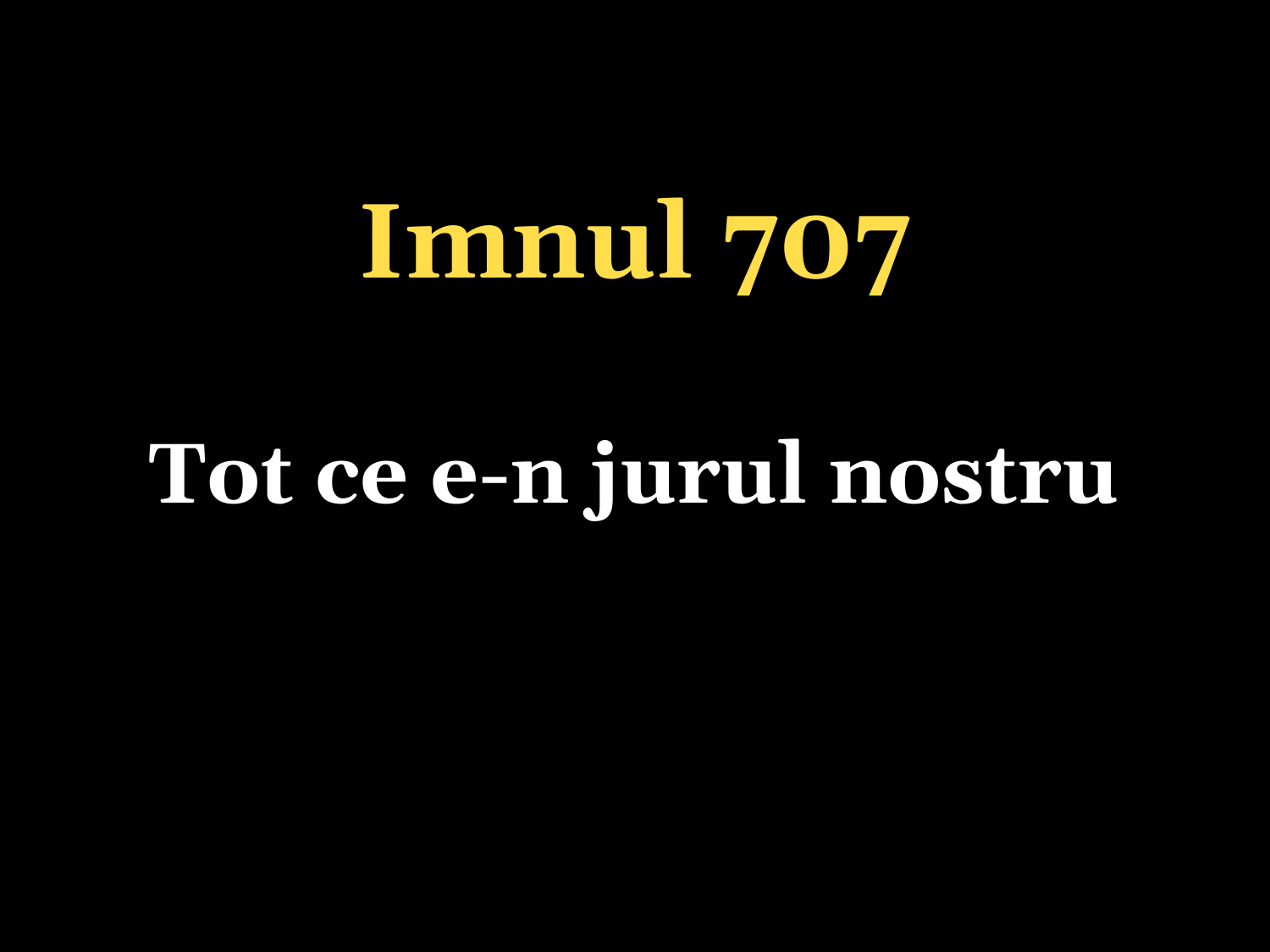

Imnul 707
Tot ce e-n jurul nostru